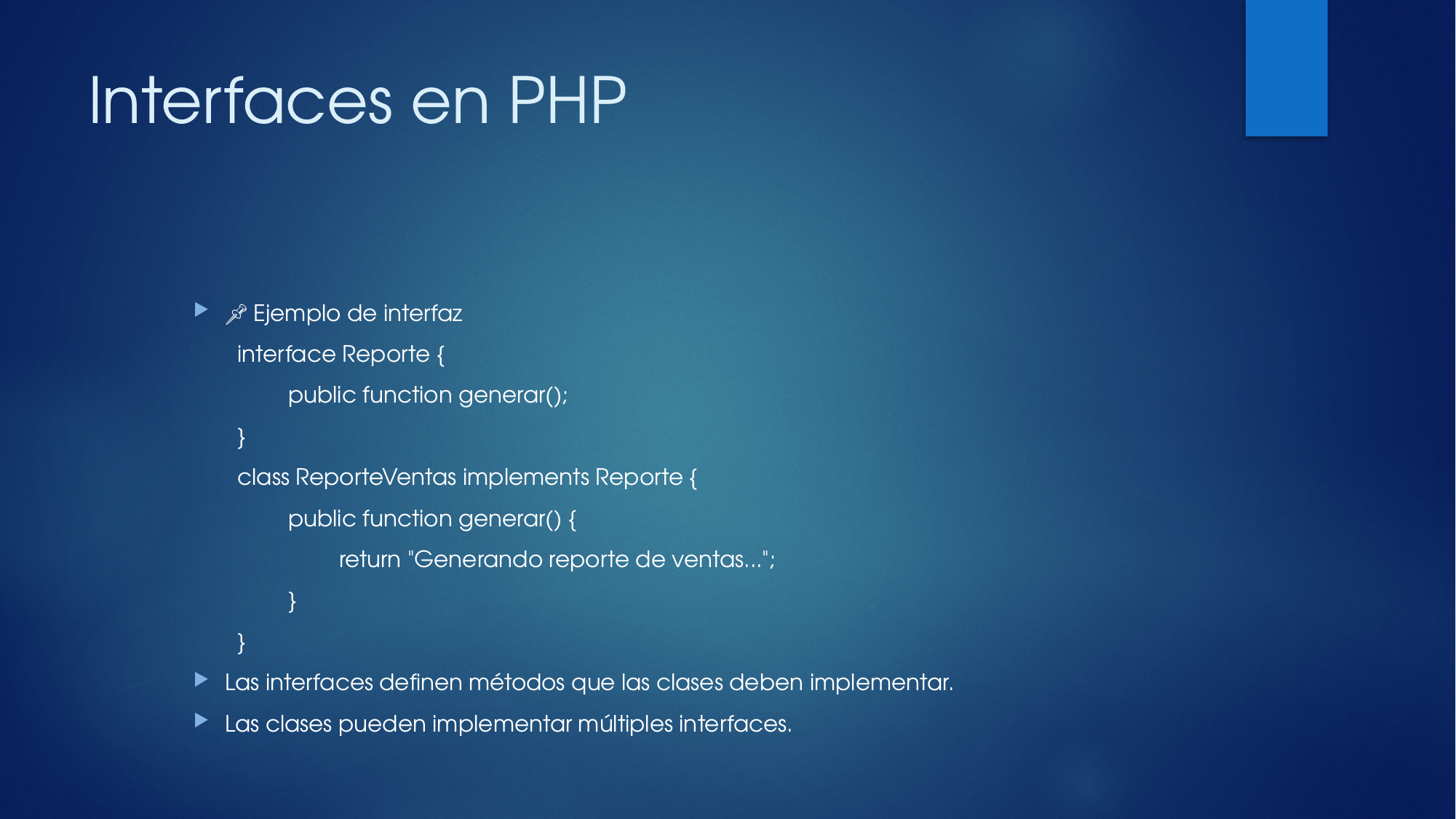

# Interfaces en PHP

📌 Ejemplo de interfaz
interface Reporte {
public function generar();
}
class ReporteVentas implements Reporte {
public function generar() {
return "Generando reporte de ventas...";
}
}
Las interfaces definen métodos que las clases deben implementar.
Las clases pueden implementar múltiples interfaces.